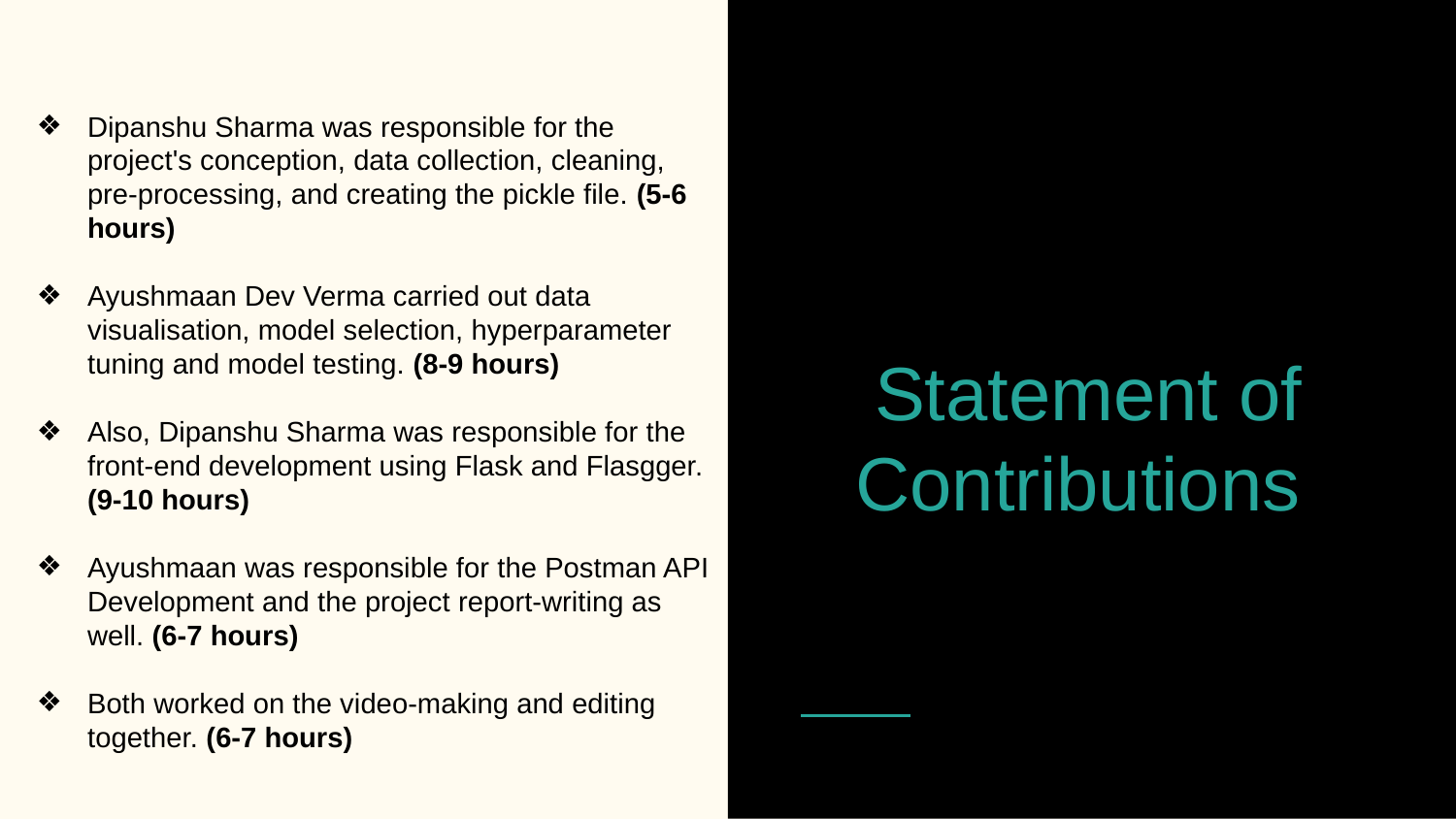

Dipanshu Sharma was responsible for the project's conception, data collection, cleaning, pre-processing, and creating the pickle file. (5-6 hours)

Ayushmaan Dev Verma carried out data visualisation, model selection, hyperparameter tuning and model testing. (8-9 hours)

Also, Dipanshu Sharma was responsible for the front-end development using Flask and Flasgger. (9-10 hours)

Ayushmaan was responsible for the Postman API Development and the project report-writing as well. (6-7 hours)

Both worked on the video-making and editing together. (6-7 hours)
# Statement of Contributions